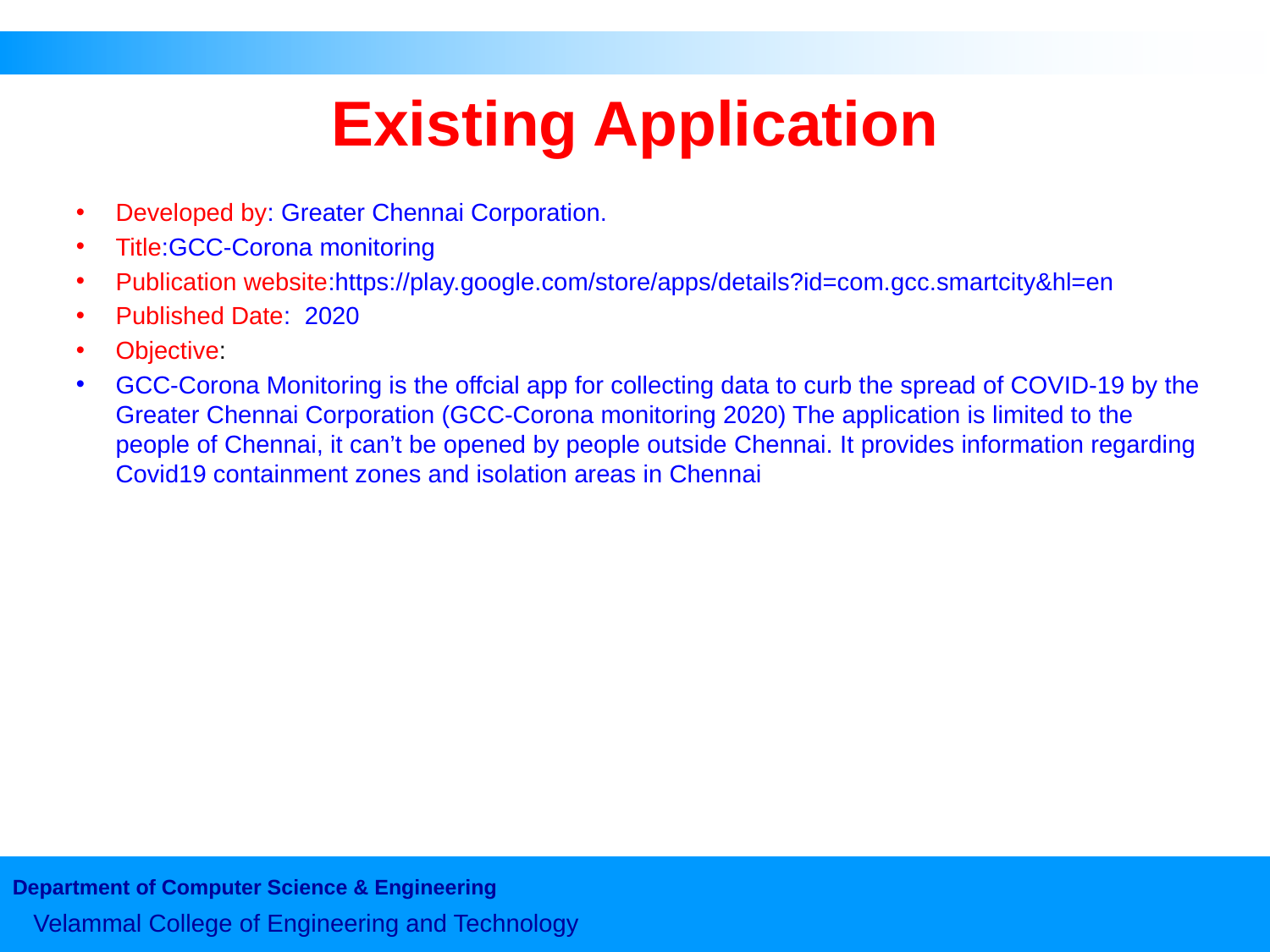

# Existing Application
Developed by: Greater Chennai Corporation.
Title:GCC-Corona monitoring
Publication website:https://play.google.com/store/apps/details?id=com.gcc.smartcity&hl=en
Published Date:  2020
Objective:
GCC-Corona Monitoring is the offcial app for collecting data to curb the spread of COVID-19 by the Greater Chennai Corporation (GCC-Corona monitoring 2020) The application is limited to the people of Chennai, it can’t be opened by people outside Chennai. It provides information regarding Covid19 containment zones and isolation areas in Chennai
Department of Computer Science & Engineering
   Velammal College of Engineering and Technology